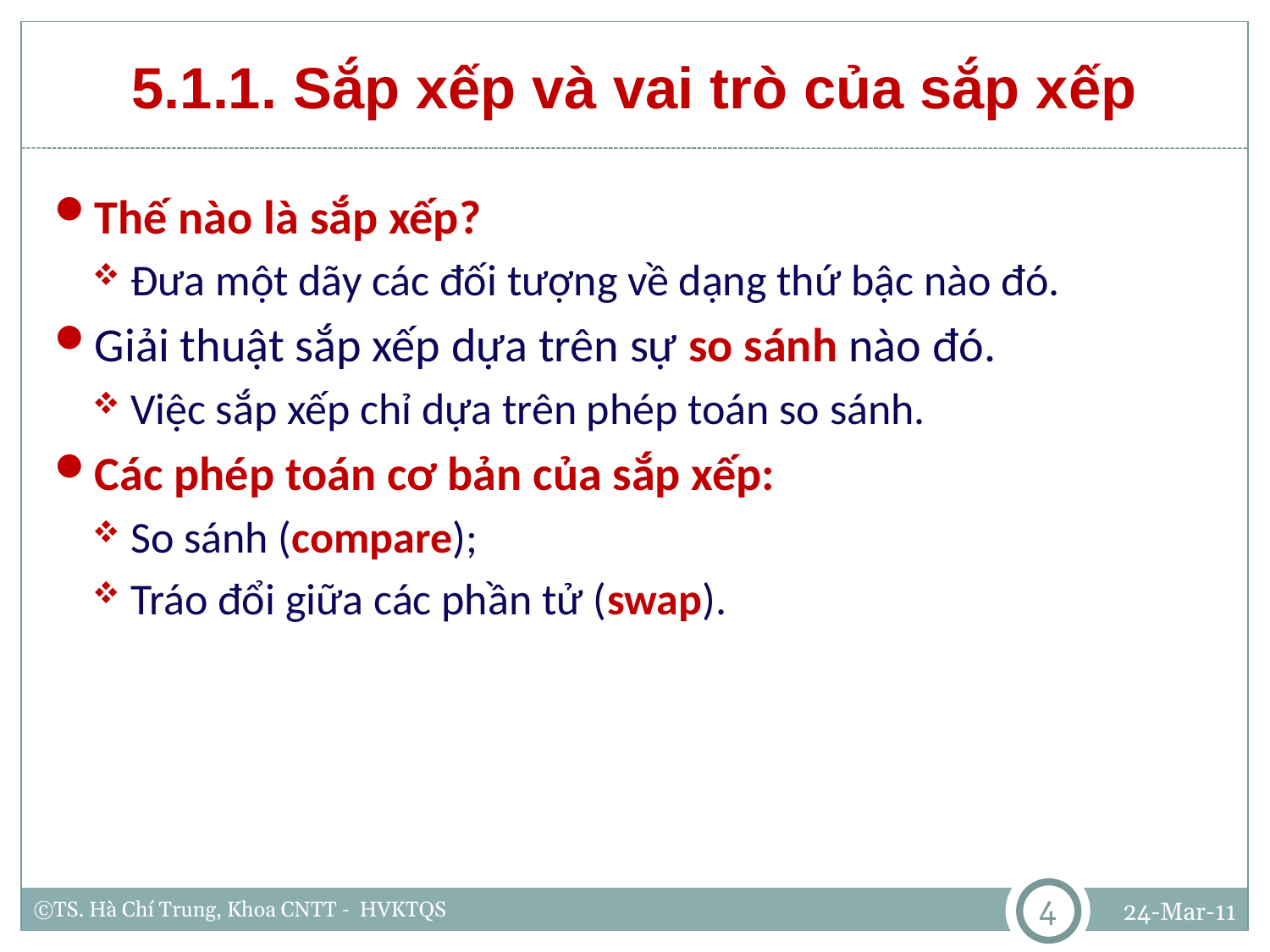

# 5.1.1. Sắp xếp và vai trò của sắp xếp
Thế nào là sắp xếp?
Đưa một dãy các đối tượng về dạng thứ bậc nào đó.
Giải thuật sắp xếp dựa trên sự so sánh nào đó.
Việc sắp xếp chỉ dựa trên phép toán so sánh.
Các phép toán cơ bản của sắp xếp:
So sánh (compare);
Tráo đổi giữa các phần tử (swap).

4
24-Mar-11
©TS. Hà Chí Trung, Khoa CNTT -  HVKTQS